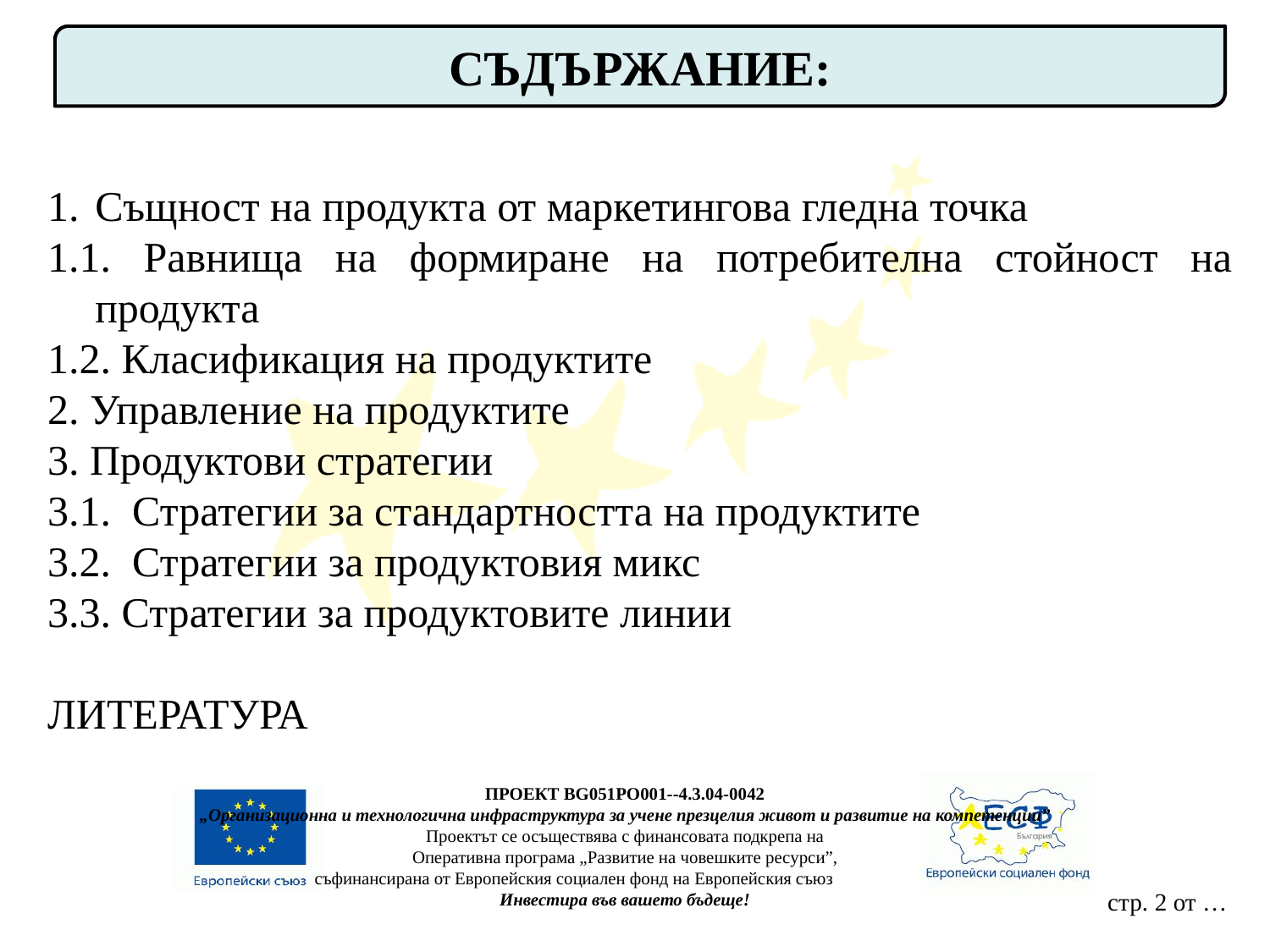

СЪДЪРЖАНИЕ:

Същност на продукта от маркетингова гледна точка
1.1. Равнища на формиране на потребителна стойност на продукта
1.2. Класификация на продуктите
2. Управление на продуктите
3. Продуктови стратегии
3.1.  Стратегии за стандартността на продуктите
3.2.  Стратегии за продуктовия микс
3.3. Стратегии за продуктовите линии

ЛИТЕРАТУРА
ПРОЕКТ BG051PO001--4.3.04-0042
„Организационна и технологична инфраструктура за учене презцелия живот и развитие на компетенции”
Проектът се осъществява с финансовата подкрепа на
Оперативна програма „Развитие на човешките ресурси”,
съфинансирана от Европейския социален фонд на Европейския съюз
Инвестира във вашето бъдеще!